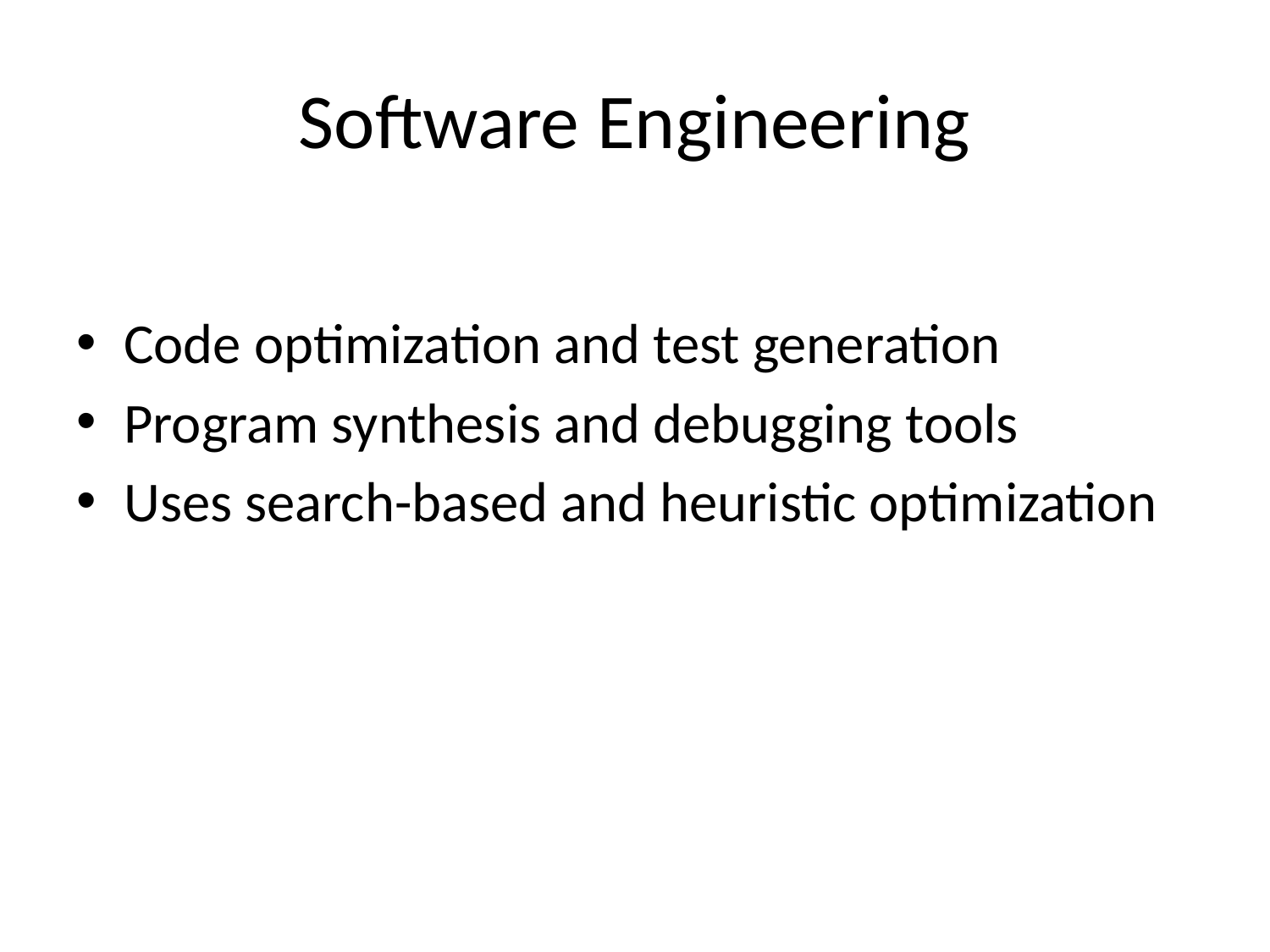

# Software Engineering

Code optimization and test generation
Program synthesis and debugging tools
Uses search-based and heuristic optimization